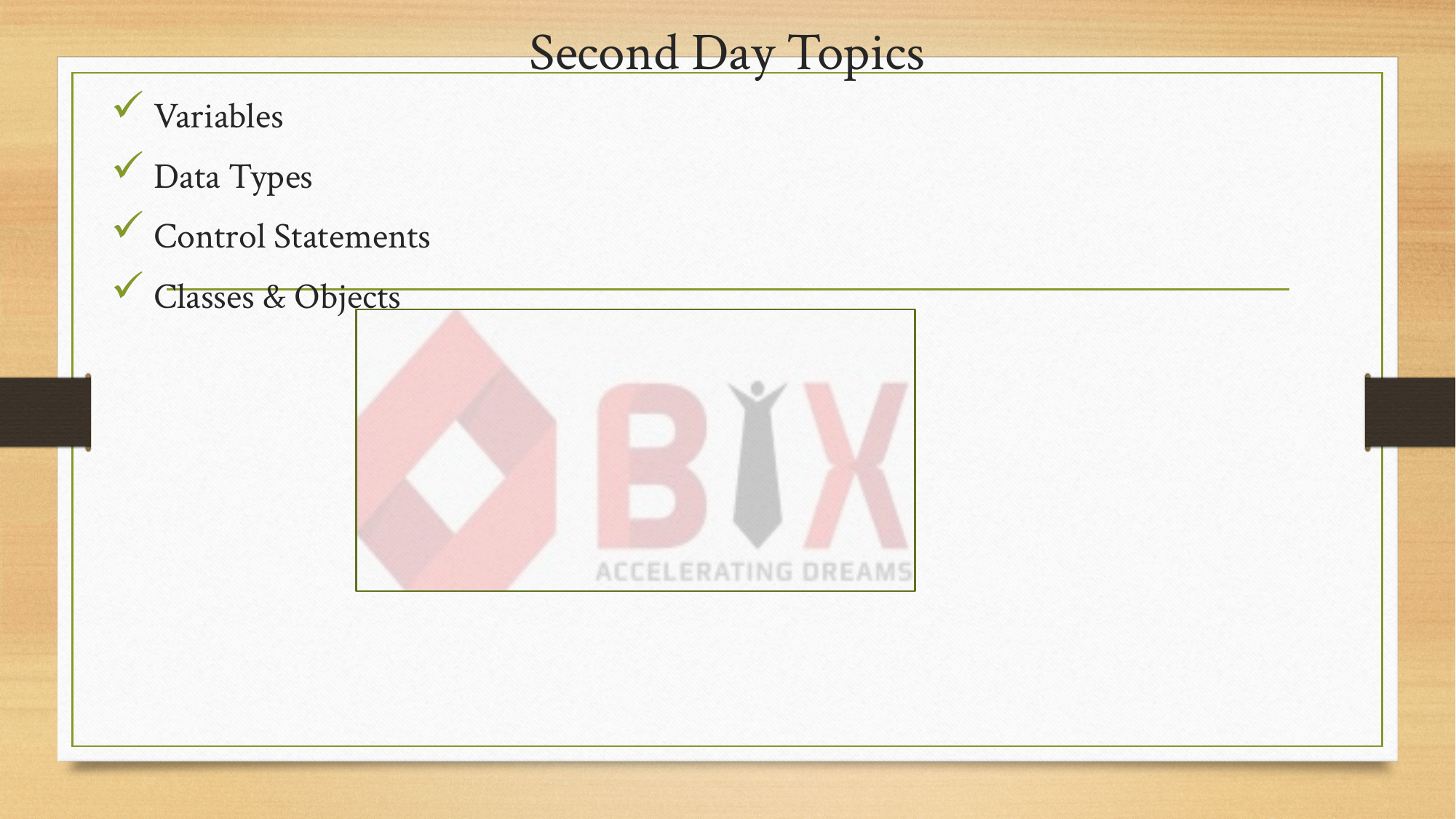

# Second Day Topics
 Variables
 Data Types
 Control Statements
 Classes & Objects